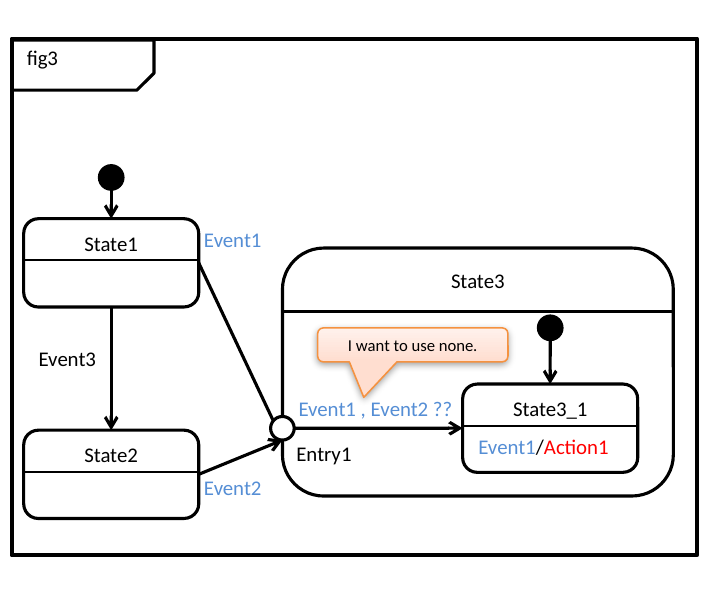

fig3

State1
Event1
State3

I want to use none.
Event3
State3_1
Event1 , Event2 ??

Event1/Action1
State2
Entry1
Event2